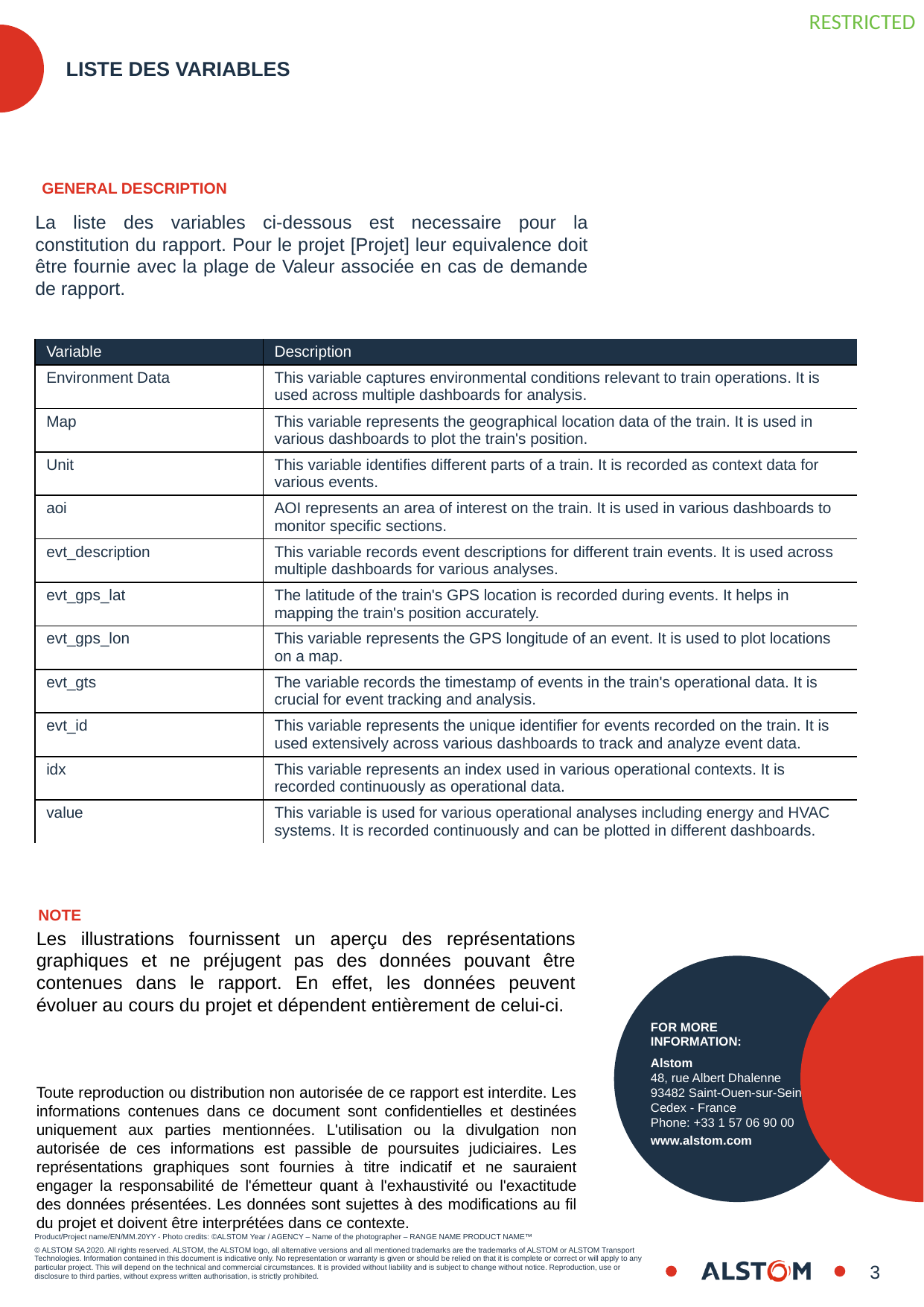

# Liste des variables
GENERAL DESCRIPTION
La liste des variables ci-dessous est necessaire pour la constitution du rapport. Pour le projet [Projet] leur equivalence doit être fournie avec la plage de Valeur associée en cas de demande de rapport.
| Variable | Description |
| --- | --- |
| Environment Data | This variable captures environmental conditions relevant to train operations. It is used across multiple dashboards for analysis. |
| Map | This variable represents the geographical location data of the train. It is used in various dashboards to plot the train's position. |
| Unit | This variable identifies different parts of a train. It is recorded as context data for various events. |
| aoi | AOI represents an area of interest on the train. It is used in various dashboards to monitor specific sections. |
| evt\_description | This variable records event descriptions for different train events. It is used across multiple dashboards for various analyses. |
| evt\_gps\_lat | The latitude of the train's GPS location is recorded during events. It helps in mapping the train's position accurately. |
| evt\_gps\_lon | This variable represents the GPS longitude of an event. It is used to plot locations on a map. |
| evt\_gts | The variable records the timestamp of events in the train's operational data. It is crucial for event tracking and analysis. |
| evt\_id | This variable represents the unique identifier for events recorded on the train. It is used extensively across various dashboards to track and analyze event data. |
| idx | This variable represents an index used in various operational contexts. It is recorded continuously as operational data. |
| value | This variable is used for various operational analyses including energy and HVAC systems. It is recorded continuously and can be plotted in different dashboards. |
NOTE
Les illustrations fournissent un aperçu des représentations graphiques et ne préjugent pas des données pouvant être contenues dans le rapport. En effet, les données peuvent évoluer au cours du projet et dépendent entièrement de celui-ci.

Toute reproduction ou distribution non autorisée de ce rapport est interdite. Les informations contenues dans ce document sont confidentielles et destinées uniquement aux parties mentionnées. L'utilisation ou la divulgation non autorisée de ces informations est passible de poursuites judiciaires. Les représentations graphiques sont fournies à titre indicatif et ne sauraient engager la responsabilité de l'émetteur quant à l'exhaustivité ou l'exactitude des données présentées. Les données sont sujettes à des modifications au fil du projet et doivent être interprétées dans ce contexte.
3
8/30/2024